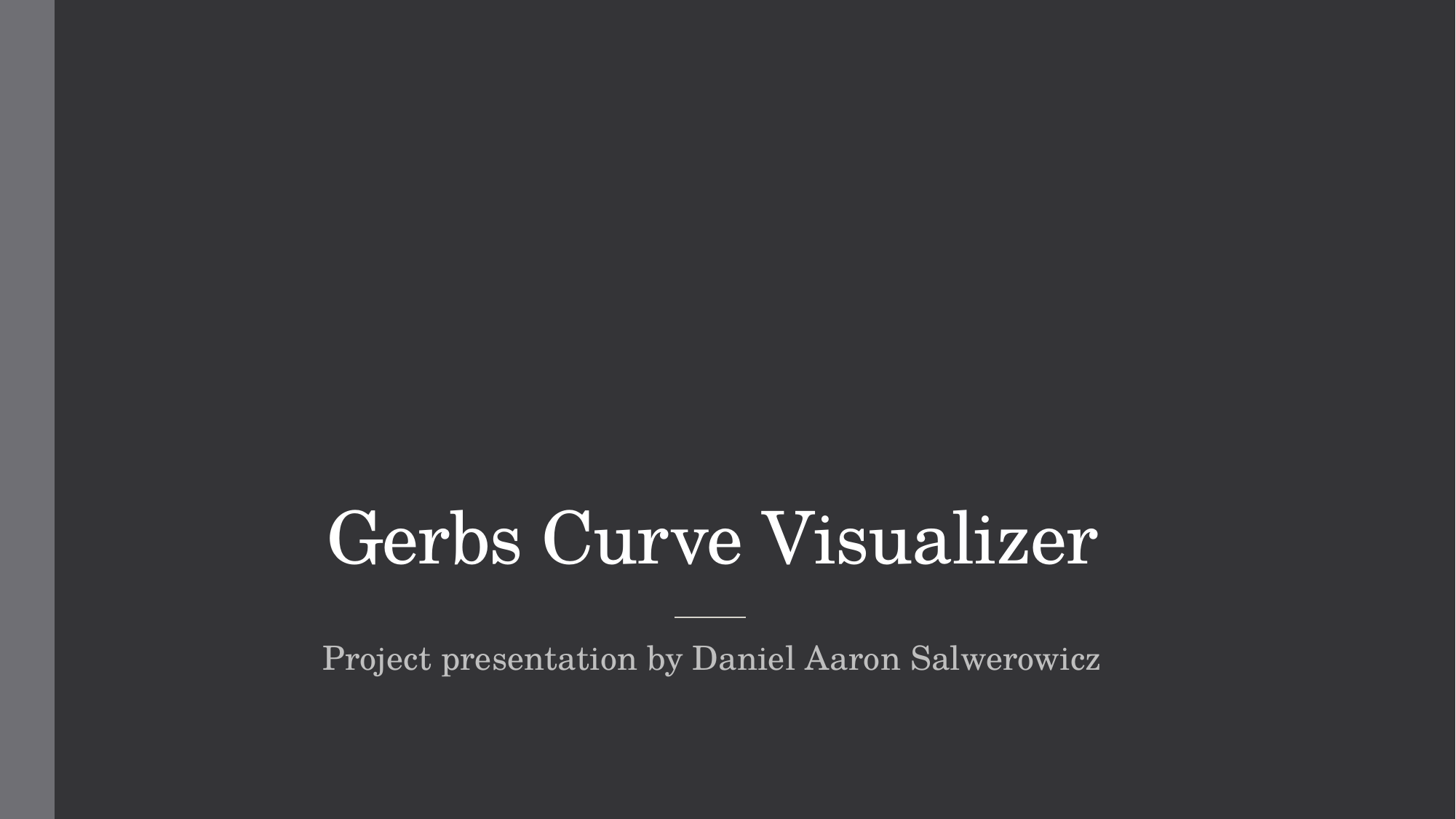

# Gerbs Curve Visualizer
Project presentation by Daniel Aaron Salwerowicz